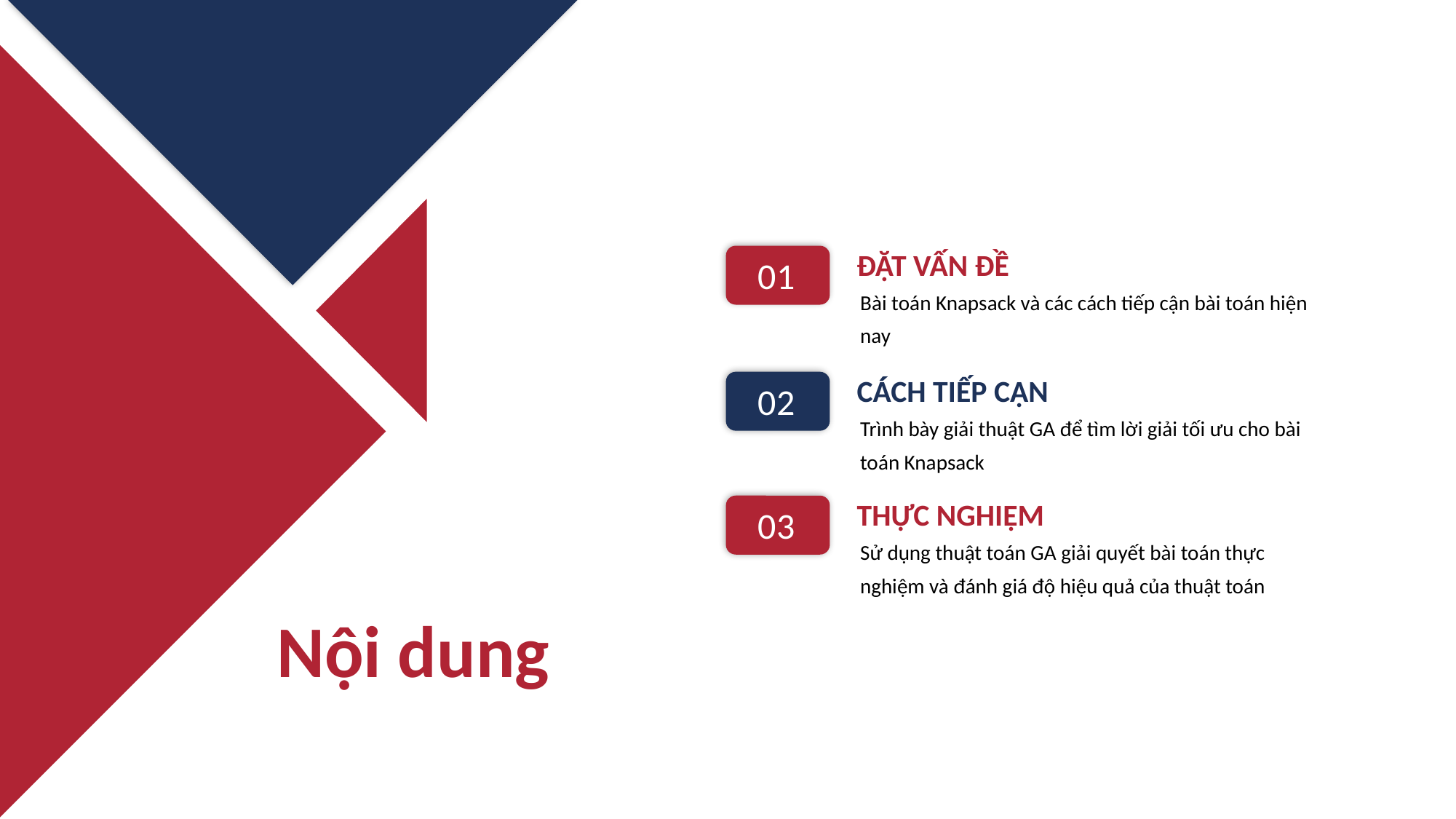

ĐẶT VẤN ĐỀ
Bài toán Knapsack và các cách tiếp cận bài toán hiện nay

01
CÁCH TIẾP CẬN
Trình bày giải thuật GA để tìm lời giải tối ưu cho bài toán Knapsack

02
THỰC NGHIỆM
Sử dụng thuật toán GA giải quyết bài toán thực nghiệm và đánh giá độ hiệu quả của thuật toán

03
Nội dung